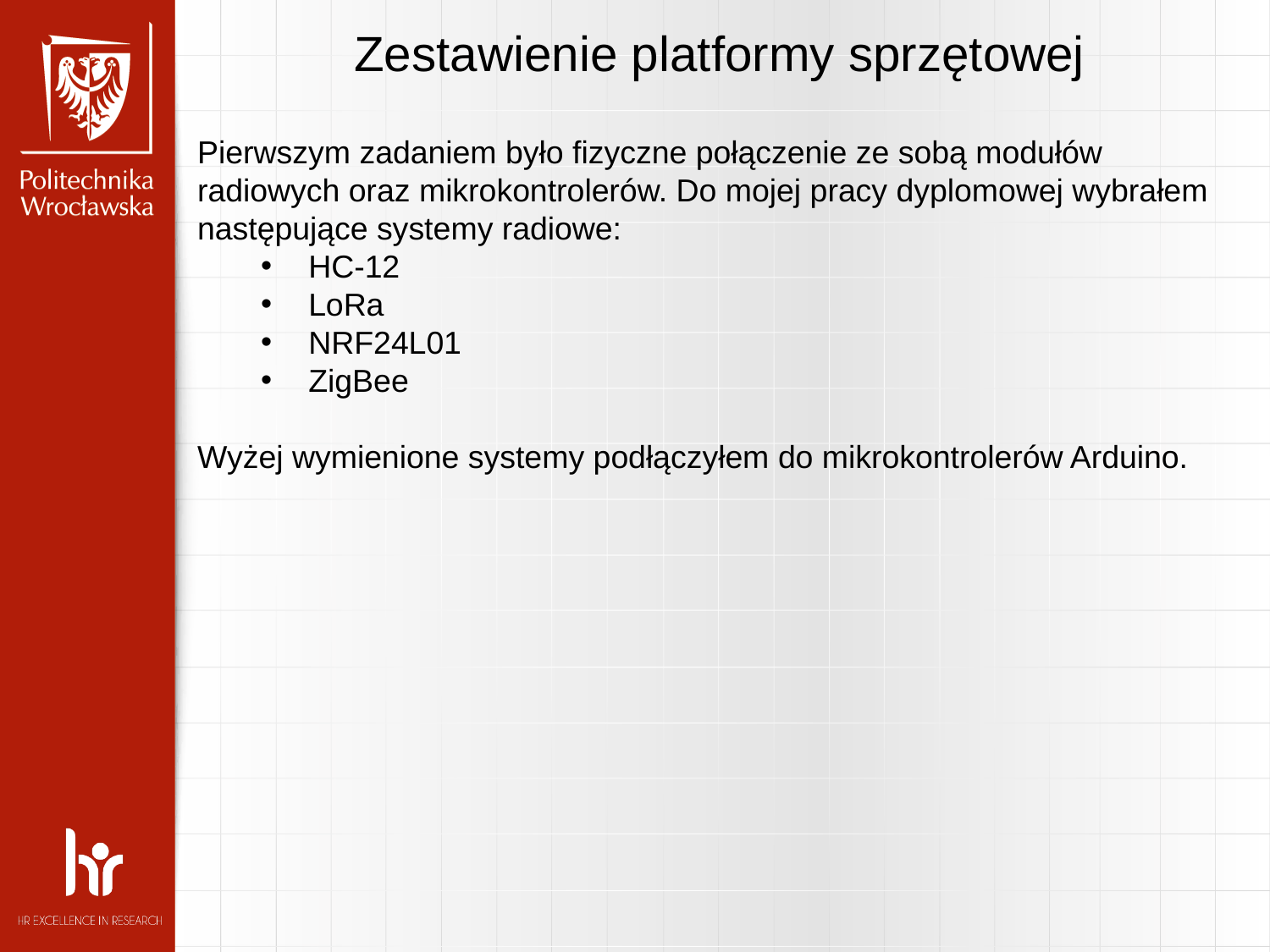

Zestawienie platformy sprzętowej
Pierwszym zadaniem było fizyczne połączenie ze sobą modułów radiowych oraz mikrokontrolerów. Do mojej pracy dyplomowej wybrałem następujące systemy radiowe:
HC-12
LoRa
NRF24L01
ZigBee

Wyżej wymienione systemy podłączyłem do mikrokontrolerów Arduino.